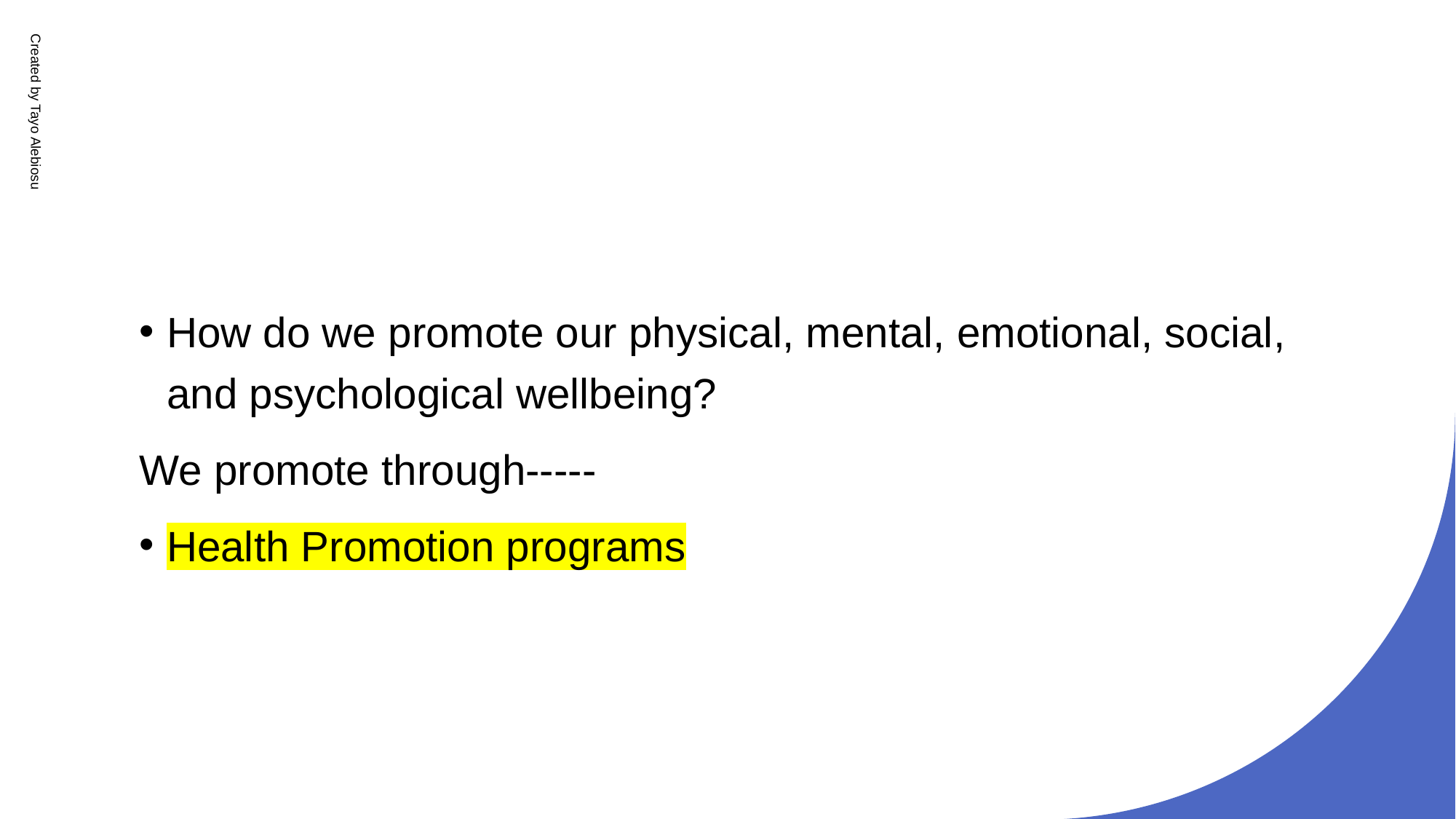

Created by Tayo Alebiosu
How do we promote our physical, mental, emotional, social, and psychological wellbeing?
We promote through-----
Health Promotion programs